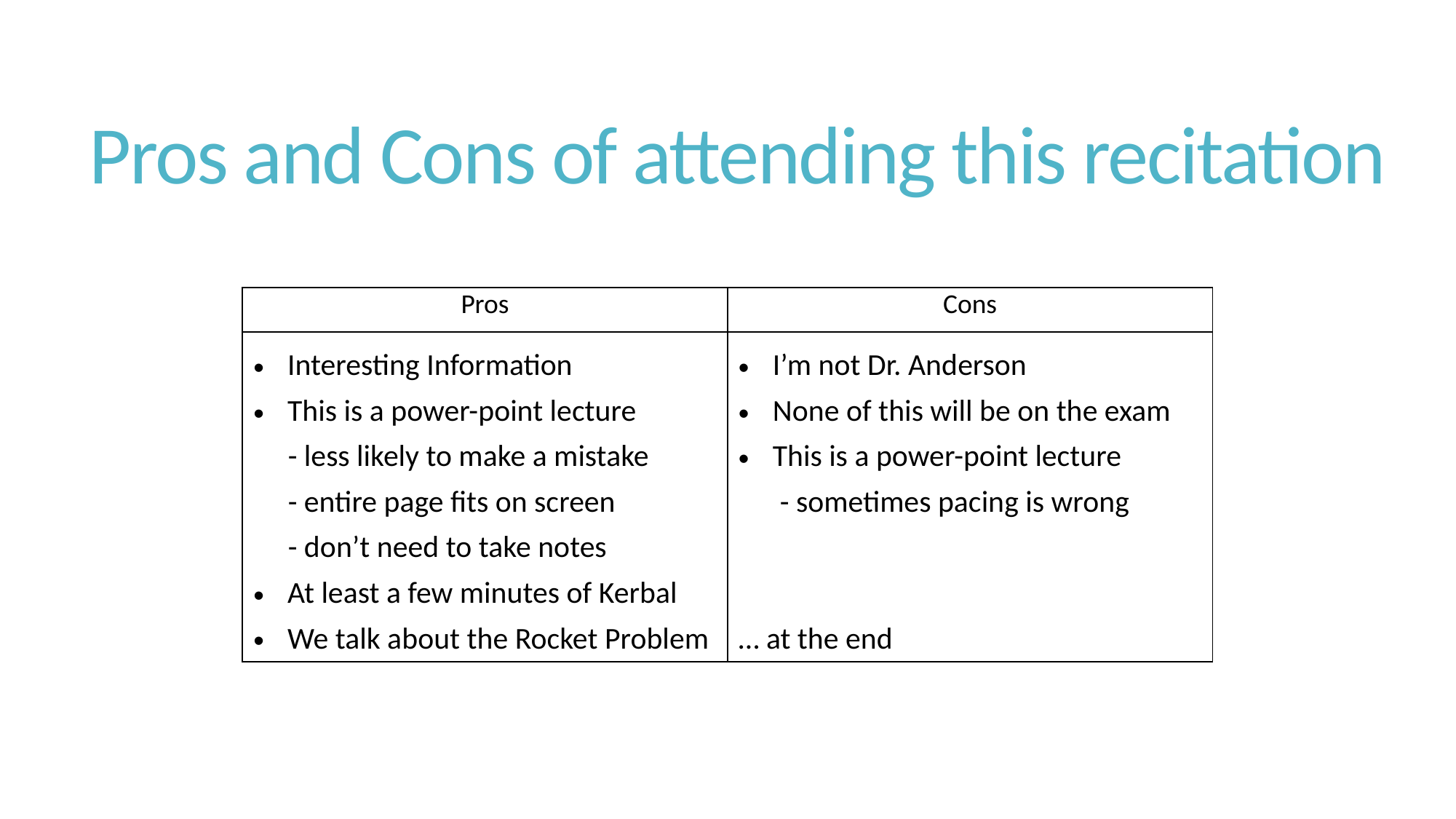

# Pros and Cons of attending this recitation
| Pros | Cons |
| --- | --- |
| Interesting Information This is a power-point lecture - less likely to make a mistake - entire page fits on screen - don’t need to take notes At least a few minutes of Kerbal We talk about the Rocket Problem | I’m not Dr. Anderson None of this will be on the exam This is a power-point lecture - sometimes pacing is wrong … at the end |